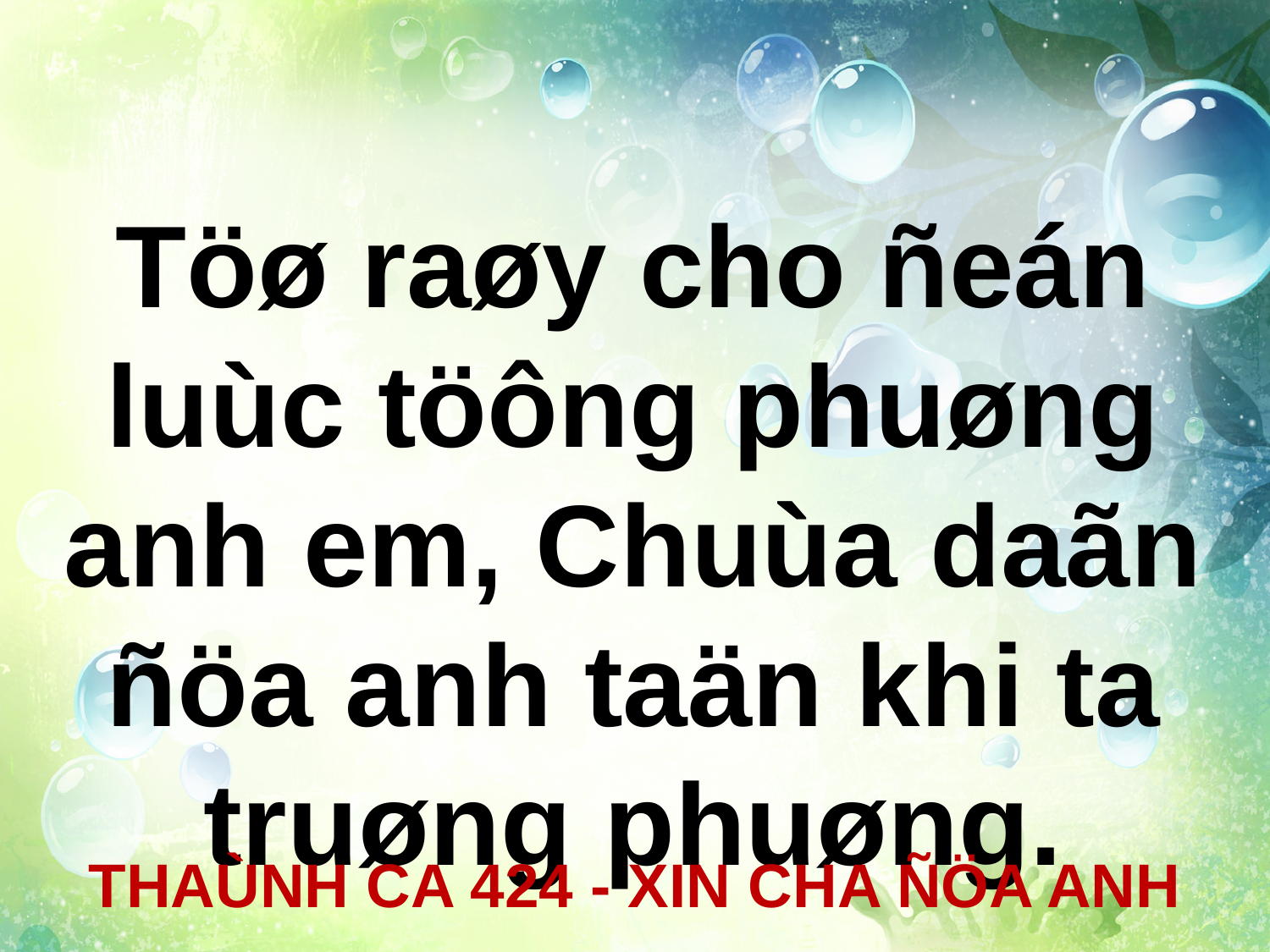

Töø raøy cho ñeán luùc töông phuøng anh em, Chuùa daãn ñöa anh taän khi ta truøng phuøng.
THAÙNH CA 424 - XIN CHA ÑÖA ANH